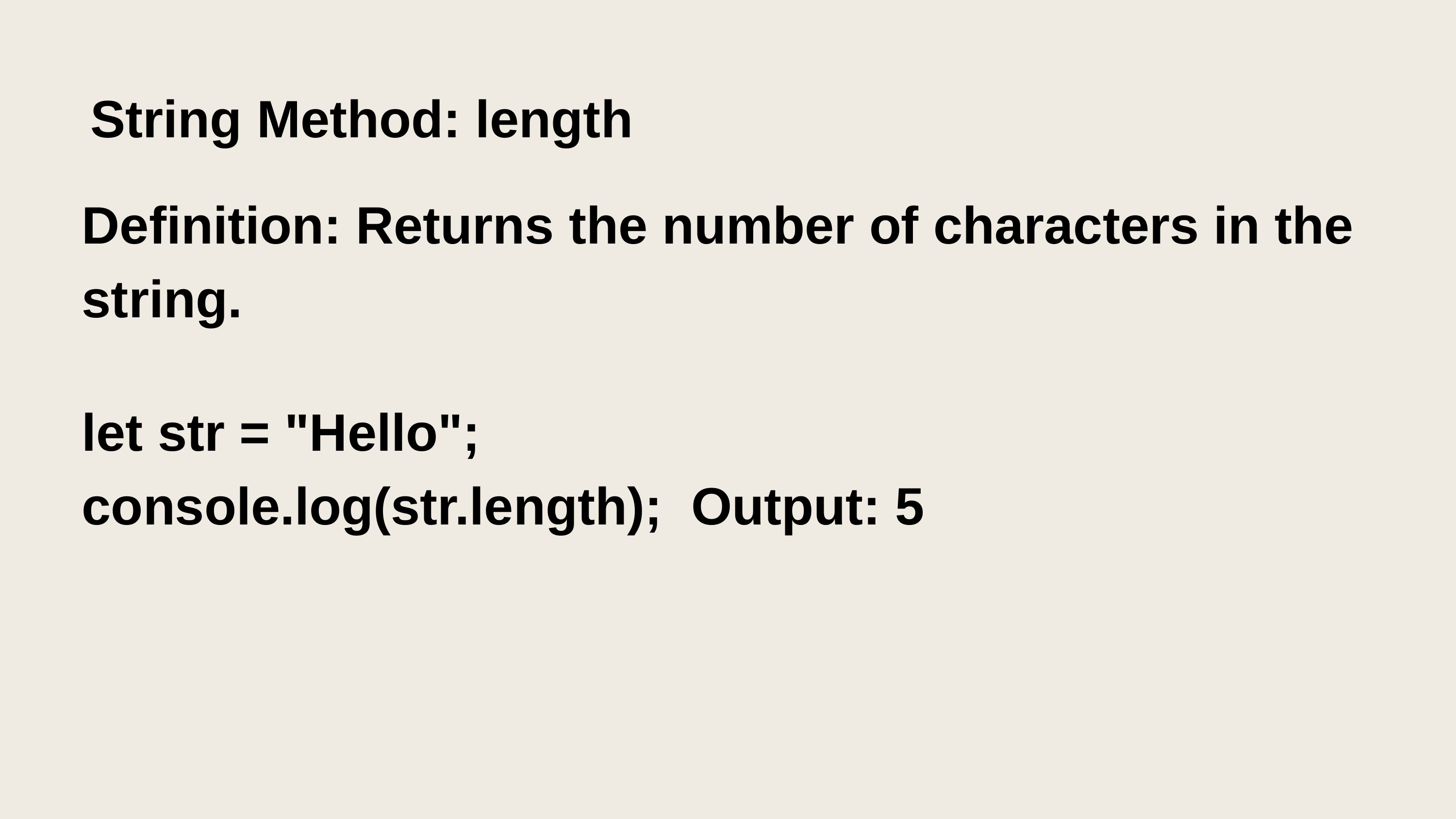

String Method: length
Definition: Returns the number of characters in the string.
let str = "Hello";
console.log(str.length);  Output: 5